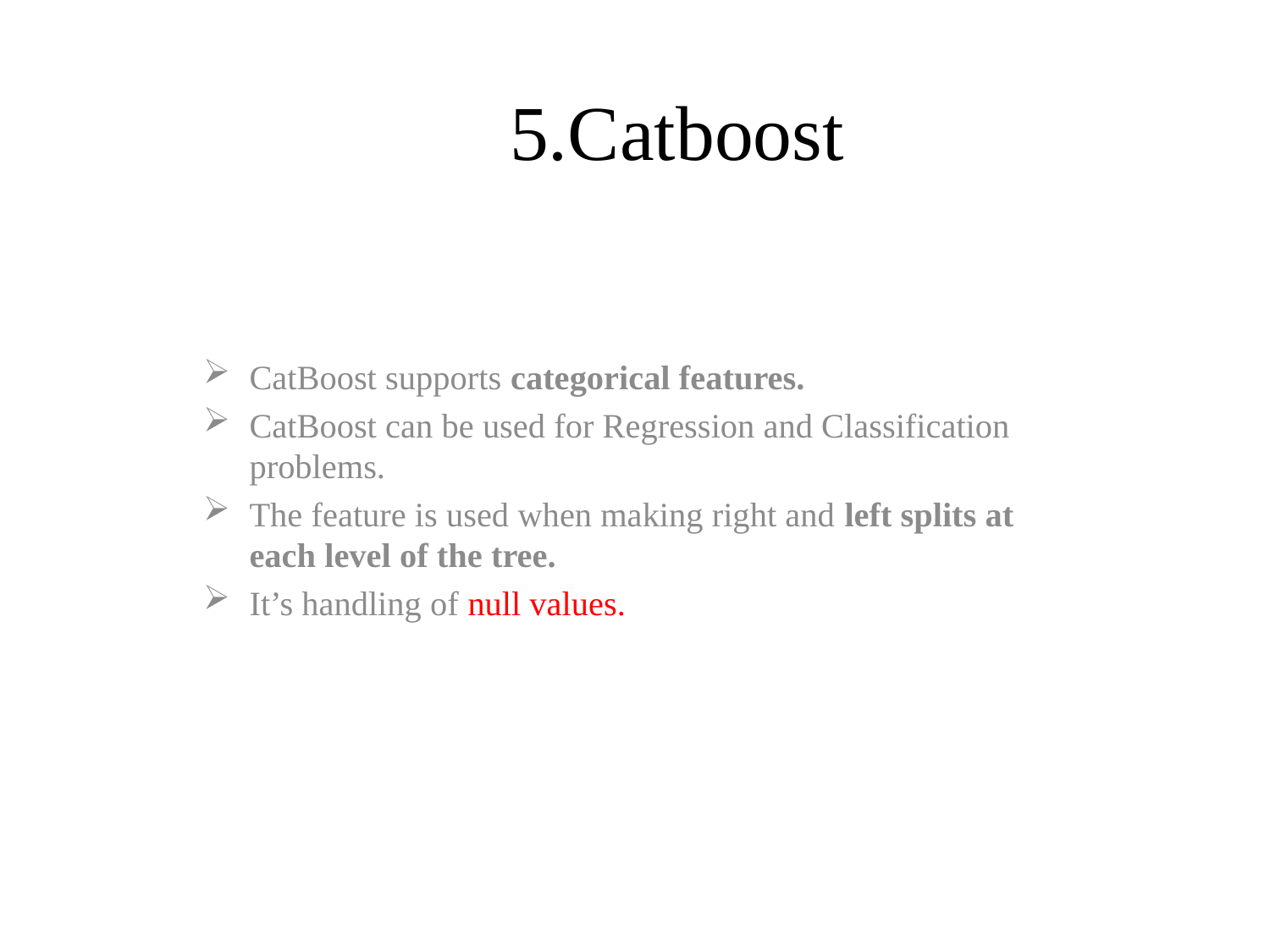

# 5.Catboost
CatBoost supports categorical features.
CatBoost can be used for Regression and Classification problems.
The feature is used when making right and left splits at each level of the tree.
It’s handling of null values.